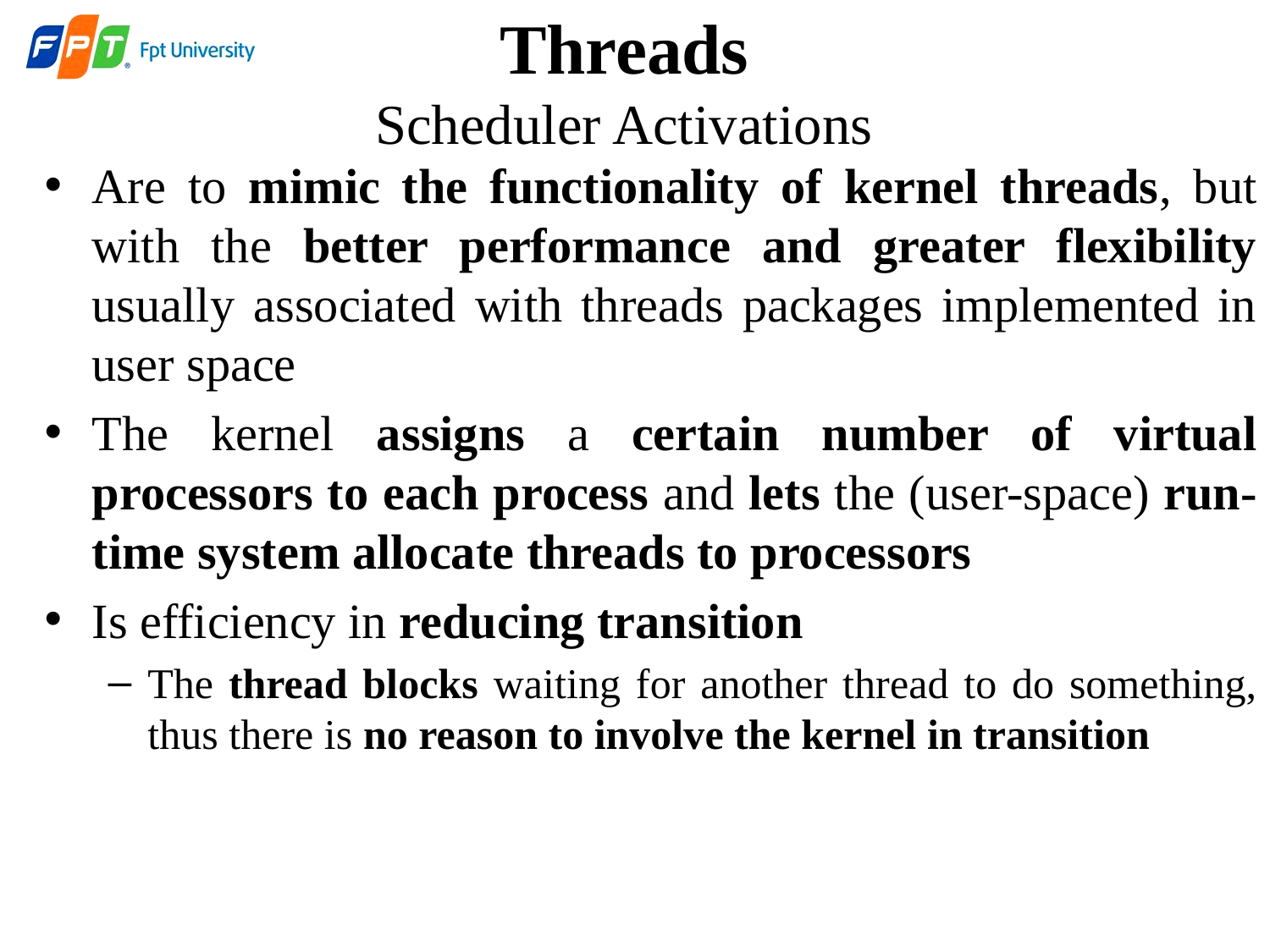

Threads
Scheduler Activations
Are to mimic the functionality of kernel threads, but with the better performance and greater flexibility usually associated with threads packages implemented in user space
The kernel assigns a certain number of virtual processors to each process and lets the (user-space) run-time system allocate threads to processors
Is efficiency in reducing transition
The thread blocks waiting for another thread to do something, thus there is no reason to involve the kernel in transition